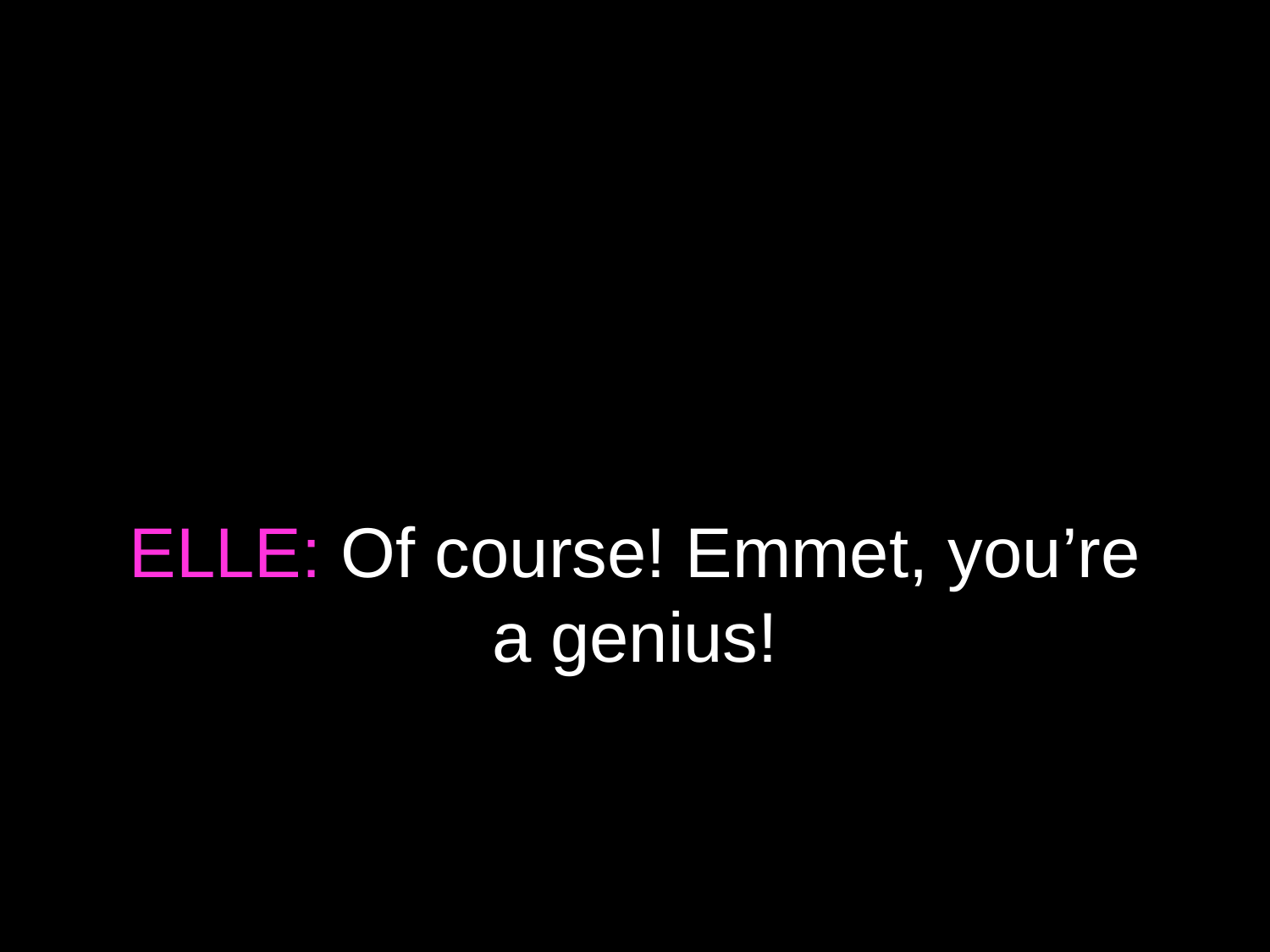

# ELLE: Of course! Emmet, you’re a genius!